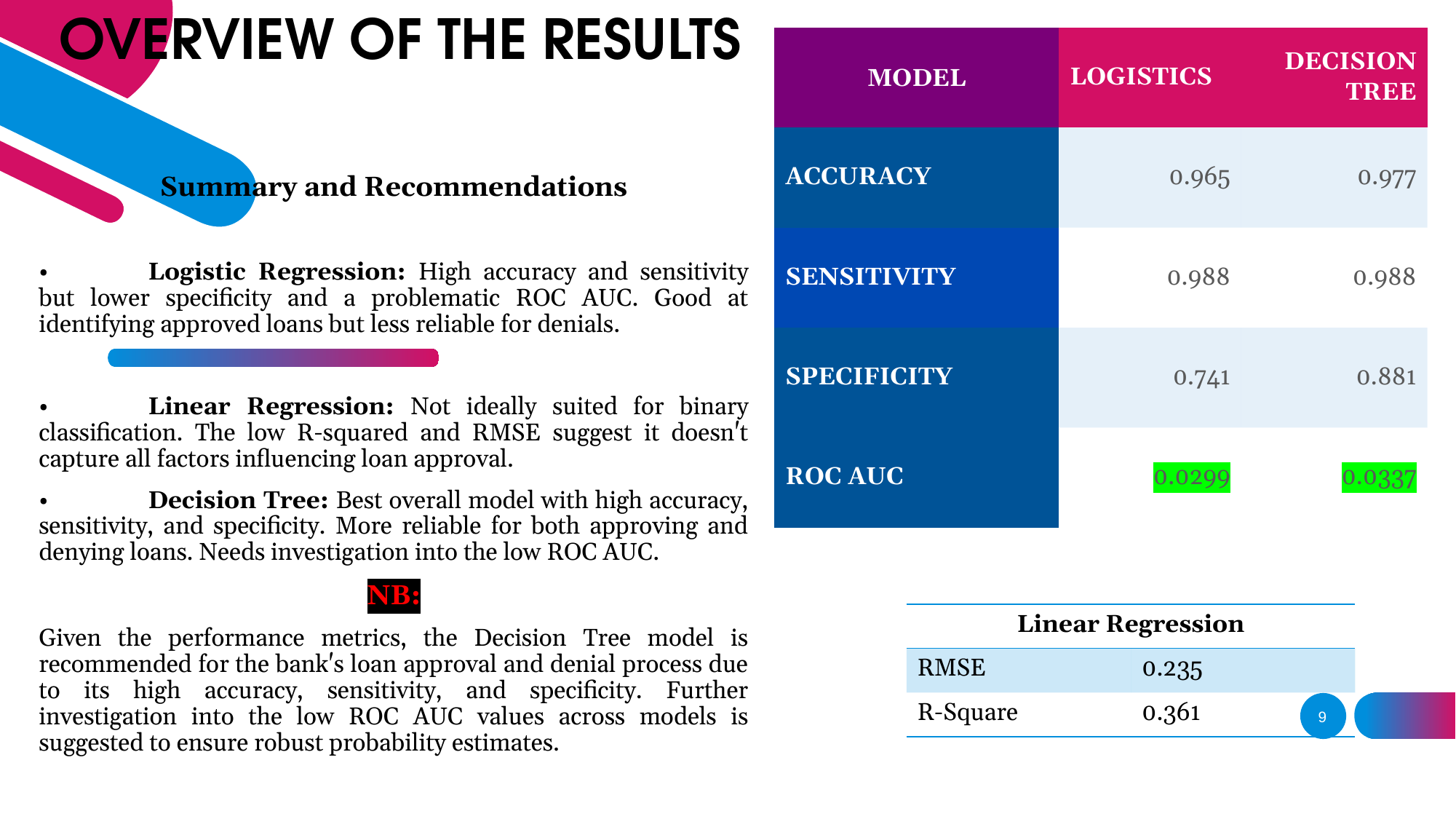

# OVERVIEW OF THE RESULTS
| MODEL | LOGISTICS | DECISION TREE |
| --- | --- | --- |
| ACCURACY | 0.965 | 0.977 |
| SENSITIVITY | 0.988 | 0.988 |
| SPECIFICITY | 0.741 | 0.881 |
| ROC AUC | 0.0299 | 0.0337 |
Summary and Recommendations

•	Logistic Regression: High accuracy and sensitivity but lower specificity and a problematic ROC AUC. Good at identifying approved loans but less reliable for denials.

•	Linear Regression: Not ideally suited for binary classification. The low R-squared and RMSE suggest it doesn't capture all factors influencing loan approval.
•	Decision Tree: Best overall model with high accuracy, sensitivity, and specificity. More reliable for both approving and denying loans. Needs investigation into the low ROC AUC.
NB:
Given the performance metrics, the Decision Tree model is recommended for the bank's loan approval and denial process due to its high accuracy, sensitivity, and specificity. Further investigation into the low ROC AUC values across models is suggested to ensure robust probability estimates.

| Linear Regression |  |
| --- | --- |
| RMSE | 0.235 |
| R-Square | 0.361 |
9